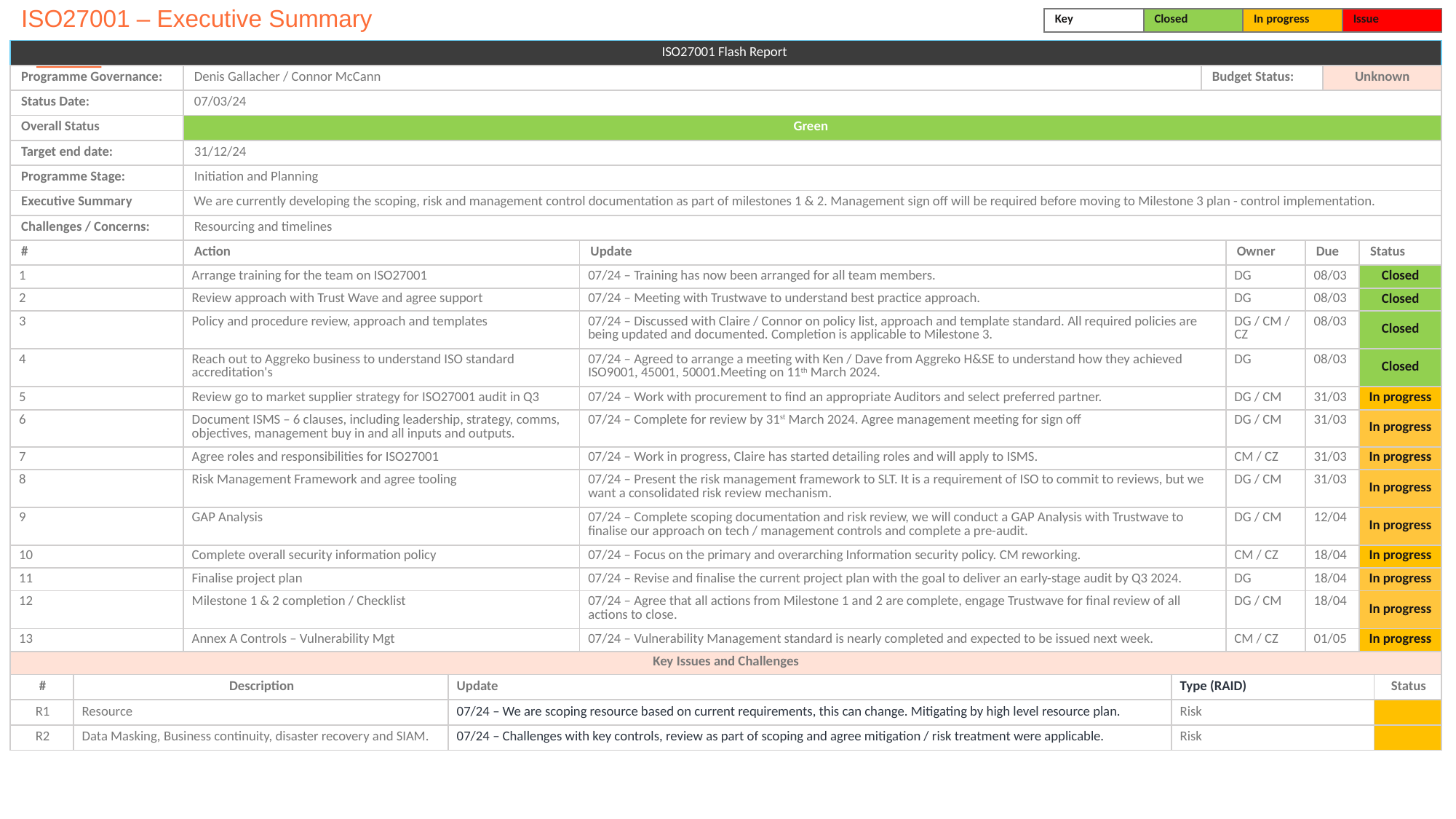

ISO27001 – Executive Summary
| Key | Closed | In progress | Issue |
| --- | --- | --- | --- |
| ISO27001 Flash Report |  |  |  |  |  |  |  |  |  |  |  |
| --- | --- | --- | --- | --- | --- | --- | --- | --- | --- | --- | --- |
| Programme Governance: |  | Denis Gallacher / Connor McCann |  |  |  | Budget Status: |  | Budget Status: | Unknown | Green |  |
| Status Date: |  | 07/03/24 |  |  |  |  |  |  |  |  |  |
| Overall Status |  | Green |  |  |  |  |  |  |  |  |  |
| Target end date: |  | 31/12/24 |  |  |  |  |  |  |  |  |  |
| Programme Stage: |  | Initiation and Planning |  |  |  |  |  |  |  |  |  |
| Executive Summary |  | We are currently developing the scoping, risk and management control documentation as part of milestones 1 & 2. Management sign off will be required before moving to Milestone 3 plan - control implementation. |  |  |  |  |  |  |  |  |  |
| Challenges / Concerns: |  | Resourcing and timelines |  |  |  |  |  |  |  |  |  |
| # |  | Action |  | Update | Owner | Owner | Owner | Due |  | Status | Budget |
| 1 |  | Arrange training for the team on ISO27001 |  | 07/24 – Training has now been arranged for all team members. | DG | DG | DG | 08/03 |  | Closed |  |
| 2 |  | Review approach with Trust Wave and agree support |  | 07/24 – Meeting with Trustwave to understand best practice approach. | DG | DG | DG | 08/03 |  | Closed |  |
| 3 |  | Policy and procedure review, approach and templates |  | 07/24 – Discussed with Claire / Connor on policy list, approach and template standard. All required policies are being updated and documented. Completion is applicable to Milestone 3. | DG / CM / CZ | DG / CM / CZ | DG / CM / CZ | 08/03 |  | Closed |  |
| 4 |  | Reach out to Aggreko business to understand ISO standard accreditation's |  | 07/24 – Agreed to arrange a meeting with Ken / Dave from Aggreko H&SE to understand how they achieved ISO9001, 45001, 50001.Meeting on 11th March 2024. | DG | DG | DG | 08/03 |  | Closed |  |
| 5 |  | Review go to market supplier strategy for ISO27001 audit in Q3 |  | 07/24 – Work with procurement to find an appropriate Auditors and select preferred partner. | DG / CM | DG / CM | DG / CM | 31/03 |  | In progress |  |
| 6 |  | Document ISMS – 6 clauses, including leadership, strategy, comms, objectives, management buy in and all inputs and outputs. |  | 07/24 – Complete for review by 31st March 2024. Agree management meeting for sign off | DG / CM | DG / CM | DG / CM | 31/03 |  | In progress |  |
| 7 |  | Agree roles and responsibilities for ISO27001 |  | 07/24 – Work in progress, Claire has started detailing roles and will apply to ISMS. | CM / CZ | CM / CZ | CM / CZ | 31/03 |  | In progress |  |
| 8 |  | Risk Management Framework and agree tooling |  | 07/24 – Present the risk management framework to SLT. It is a requirement of ISO to commit to reviews, but we want a consolidated risk review mechanism. | DG / CM | DG / CM | DG / CM | 31/03 |  | In progress |  |
| 9 |  | GAP Analysis |  | 07/24 – Complete scoping documentation and risk review, we will conduct a GAP Analysis with Trustwave to finalise our approach on tech / management controls and complete a pre-audit. | DG / CM | DG / CM | DG / CM | 12/04 |  | In progress |  |
| 10 |  | Complete overall security information policy |  | 07/24 – Focus on the primary and overarching Information security policy. CM reworking. | CM / CZ | CM / CZ | CM / CZ | 18/04 |  | In progress |  |
| 11 |  | Finalise project plan |  | 07/24 – Revise and finalise the current project plan with the goal to deliver an early-stage audit by Q3 2024. | DG | DG | DG | 18/04 |  | In progress |  |
| 12 |  | Milestone 1 & 2 completion / Checklist |  | 07/24 – Agree that all actions from Milestone 1 and 2 are complete, engage Trustwave for final review of all actions to close. | DG / CM | DG / CM | DG / CM | 18/04 |  | In progress |  |
| 13 |  | Annex A Controls – Vulnerability Mgt |  | 07/24 – Vulnerability Management standard is nearly completed and expected to be issued next week. |  |  | CM / CZ | 01/05 |  | In progress |  |
| Key Issues and Challenges |  |  |  |  |  |  |  |  |  |  |  |
| # | Description | Description | Update |  | Type (RAID) |  |  | Type (Risk / Issue/ Defect) |  |  | Status |
| R1 | Resource |  | 07/24 – We are scoping resource based on current requirements, this can change. Mitigating by high level resource plan. |  | Risk |  |  |  |  |  |  |
| R2 | Data Masking, Business continuity, disaster recovery and SIAM. |  | 07/24 – Challenges with key controls, review as part of scoping and agree mitigation / risk treatment were applicable. |  | Risk |  |  |  |  |  |  |